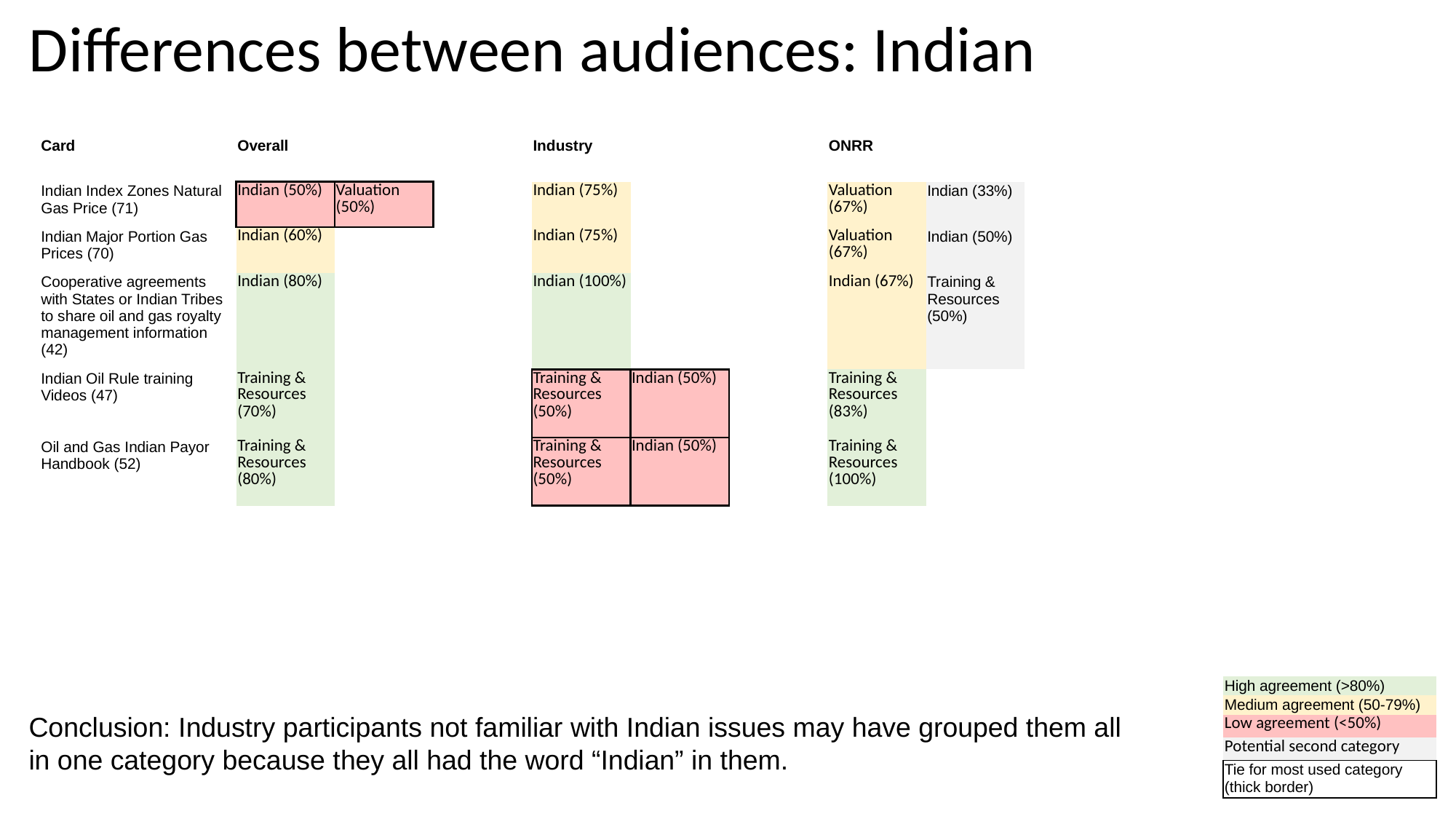

Differences between audiences: Indian
| Card | Overall |  |  | Industry |  |  | ONRR |  |
| --- | --- | --- | --- | --- | --- | --- | --- | --- |
| Indian Index Zones Natural Gas Price (71) | Indian (50%) | Valuation (50%) |  | Indian (75%) |  |  | Valuation (67%) | Indian (33%) |
| Indian Major Portion Gas Prices (70) | Indian (60%) |  |  | Indian (75%) |  |  | Valuation (67%) | Indian (50%) |
| Cooperative agreements with States or Indian Tribes to share oil and gas royalty management information (42) | Indian (80%) |  |  | Indian (100%) |  |  | Indian (67%) | Training & Resources (50%) |
| Indian Oil Rule training Videos (47) | Training & Resources (70%) |  |  | Training & Resources (50%) | Indian (50%) |  | Training & Resources (83%) |  |
| Oil and Gas Indian Payor Handbook (52) | Training & Resources (80%) |  |  | Training & Resources (50%) | Indian (50%) |  | Training & Resources (100%) |  |
| High agreement (>80%) |
| --- |
| Medium agreement (50-79%) |
| Low agreement (<50%) |
| Potential second category |
| Tie for most used category (thick border) |
Conclusion: Industry participants not familiar with Indian issues may have grouped them all in one category because they all had the word “Indian” in them.